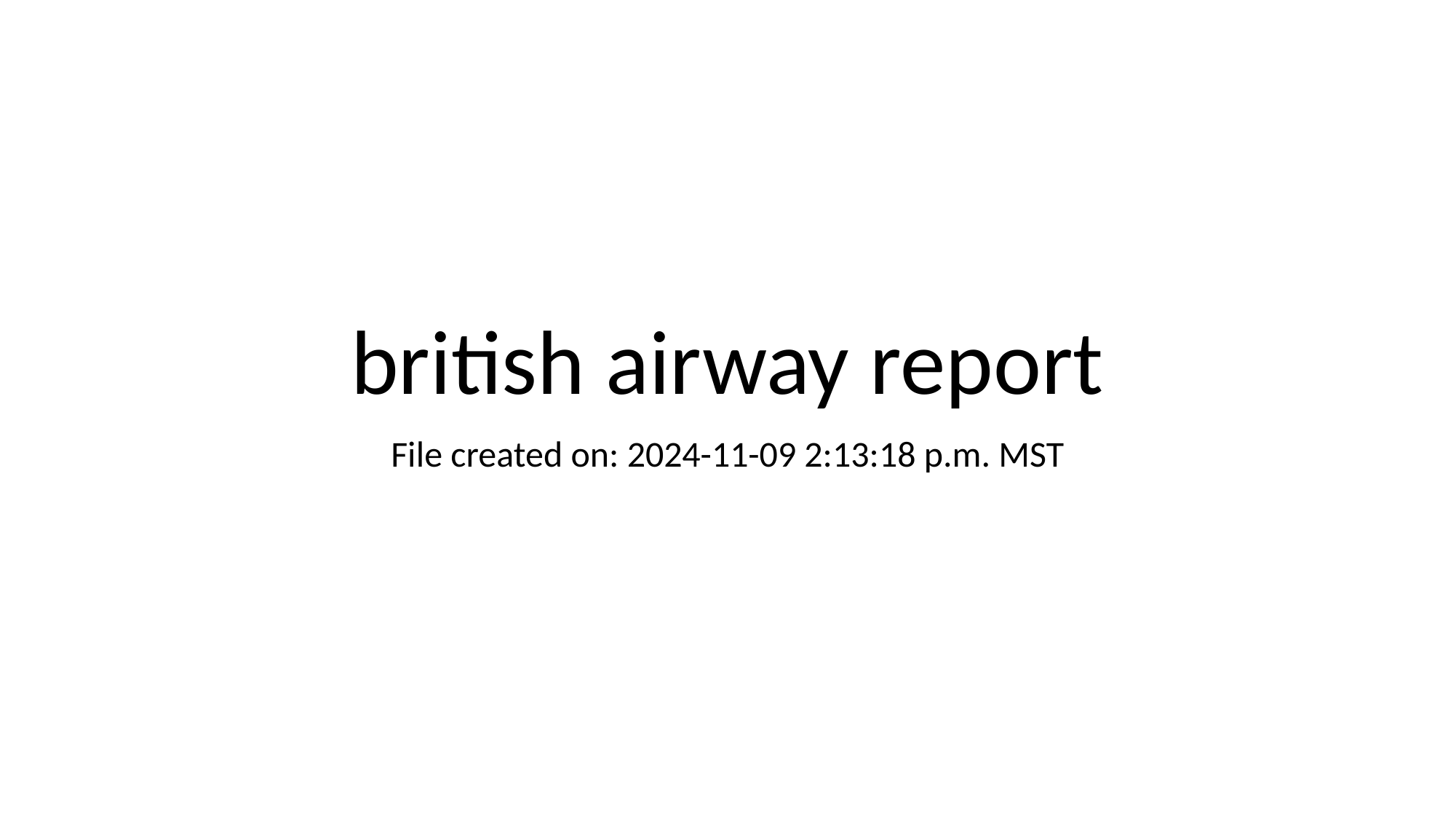

# british airway report
File created on: 2024-11-09 2:13:18 p.m. MST